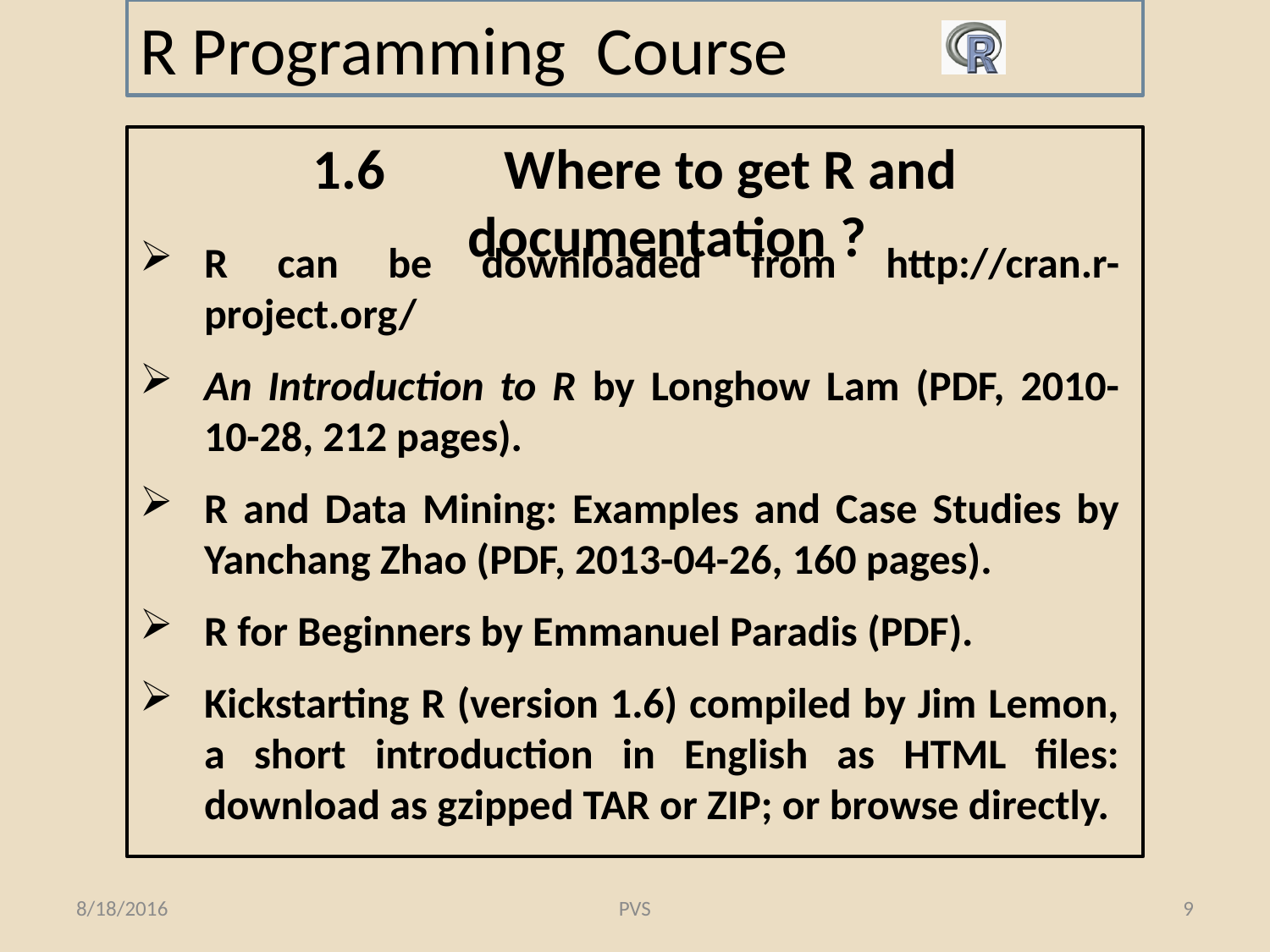

# R Programming  Course

1.6	Where to get R and documentation ?
R can be downloaded from http://cran.r-project.org/
An Introduction to R by Longhow Lam (PDF, 2010-10-28, 212 pages).
R and Data Mining: Examples and Case Studies by Yanchang Zhao (PDF, 2013-04-26, 160 pages).
R for Beginners by Emmanuel Paradis (PDF).
Kickstarting R (version 1.6) compiled by Jim Lemon, a short introduction in English as HTML files: download as gzipped TAR or ZIP; or browse directly.
8/18/2016
PVS
9